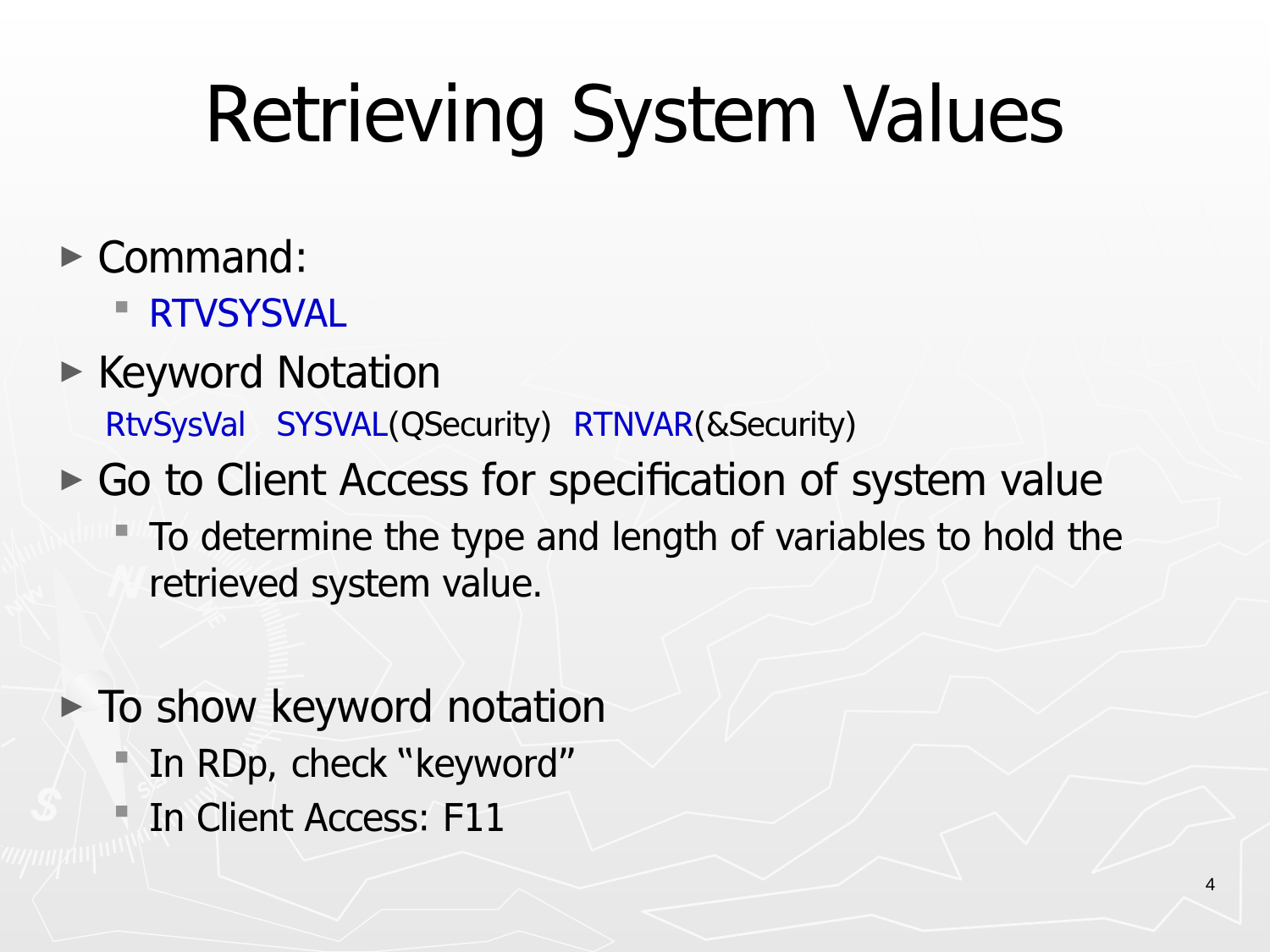

# Retrieving System Values
Command:
RTVSYSVAL
Keyword Notation
RtvSysVal   SYSVAL(QSecurity)  RTNVAR(&Security)
Go to Client Access for specification of system value
To determine the type and length of variables to hold the retrieved system value.

To show keyword notation
In RDp, check “keyword”
In Client Access: F11
4